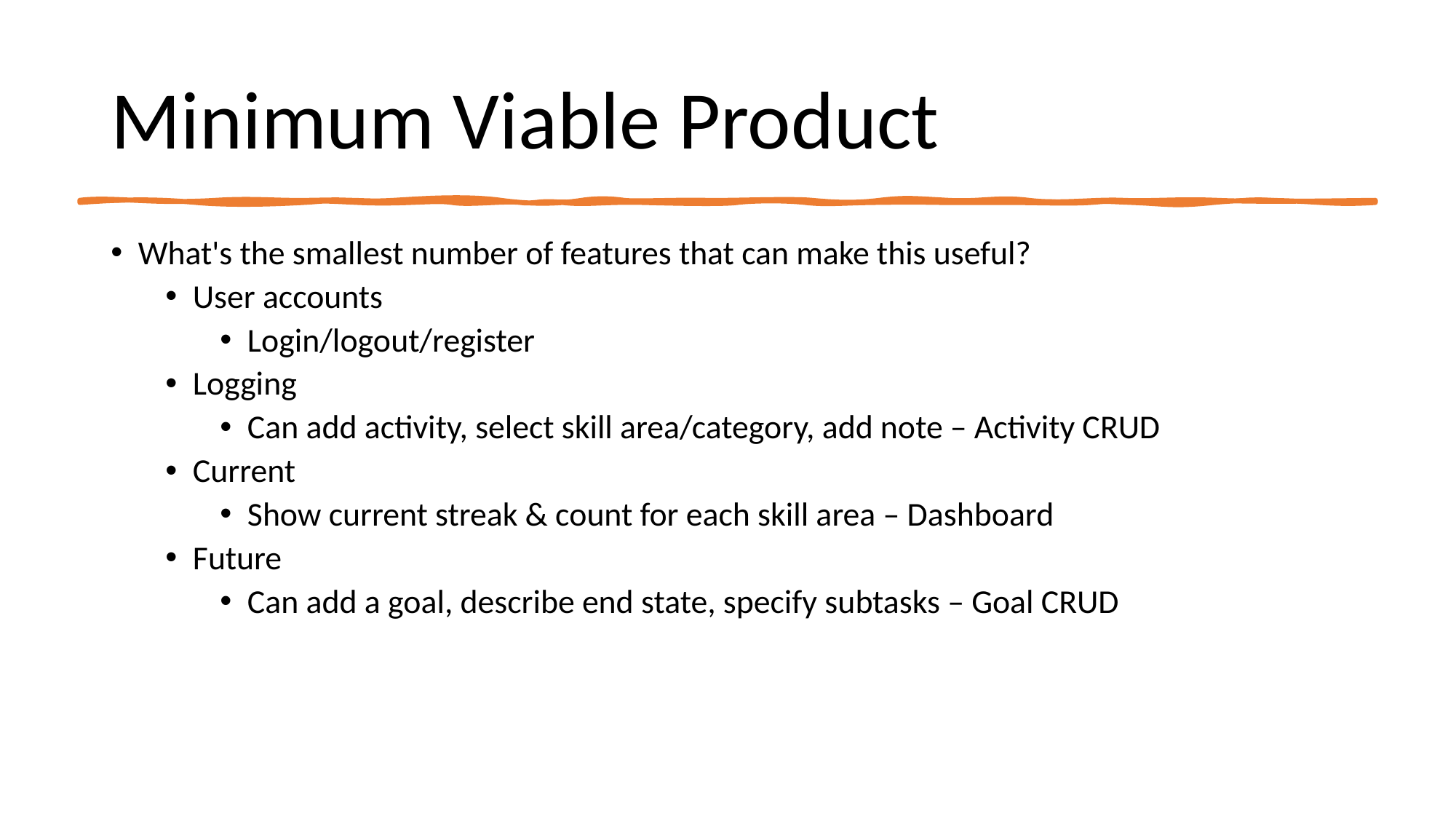

# Minimum Viable Product

What's the smallest number of features that can make this useful?
User accounts
Login/logout/register
Logging
Can add activity, select skill area/category, add note – Activity CRUD
Current
Show current streak & count for each skill area – Dashboard
Future
Can add a goal, describe end state, specify subtasks – Goal CRUD